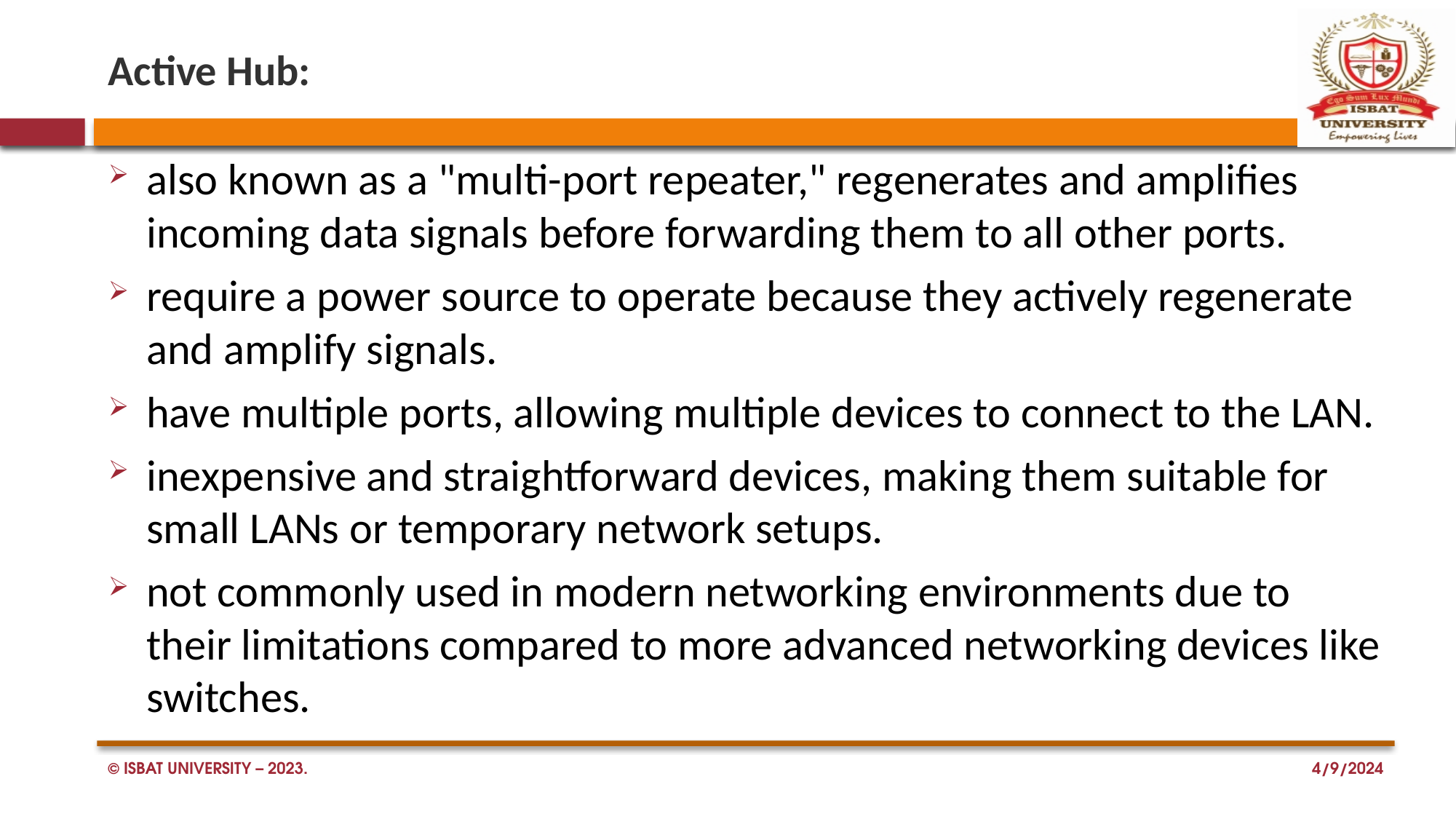

# Active Hub:
also known as a "multi-port repeater," regenerates and amplifies incoming data signals before forwarding them to all other ports.
require a power source to operate because they actively regenerate and amplify signals.
have multiple ports, allowing multiple devices to connect to the LAN.
inexpensive and straightforward devices, making them suitable for small LANs or temporary network setups.
not commonly used in modern networking environments due to their limitations compared to more advanced networking devices like switches.